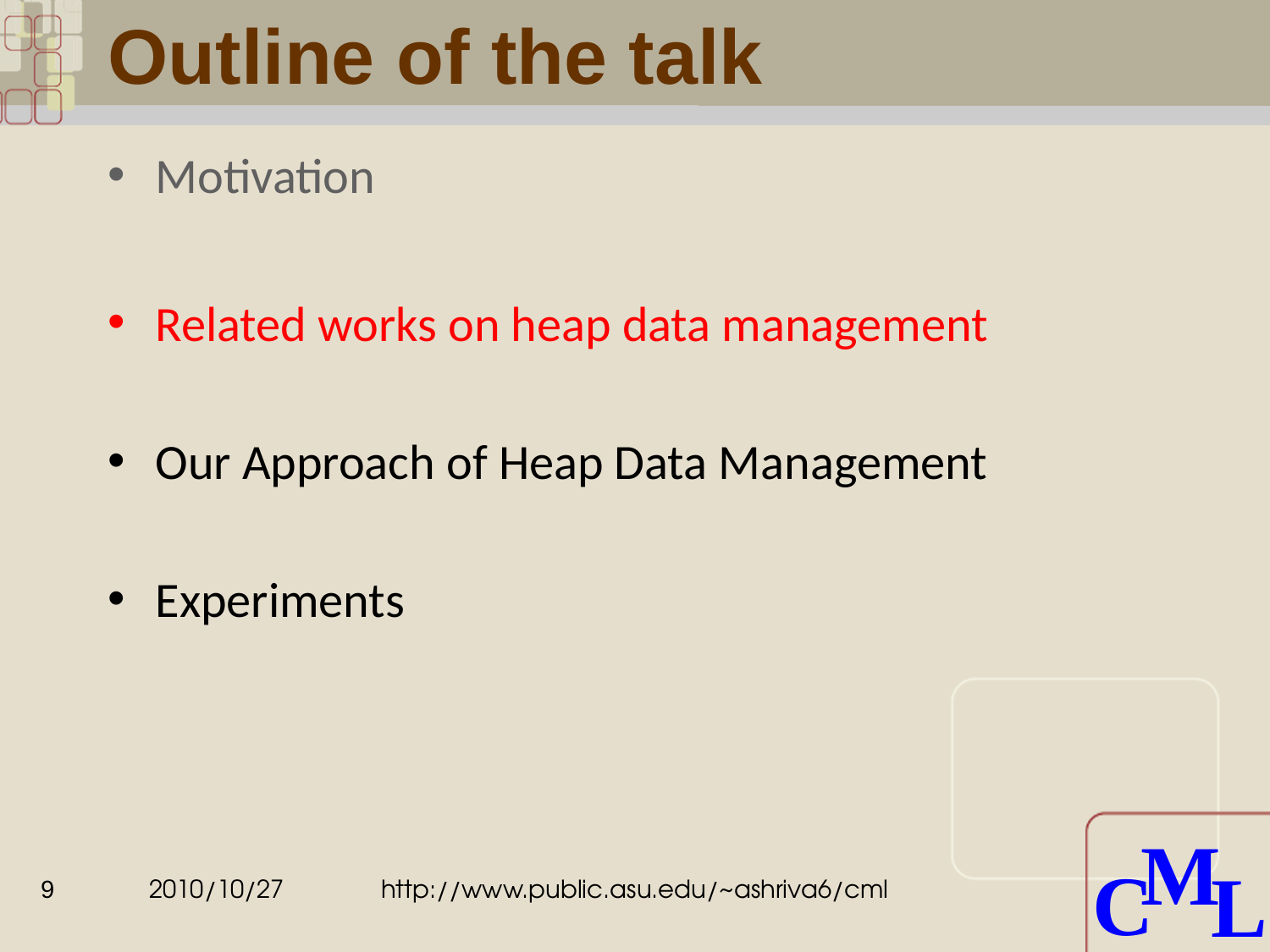

# Outline of the talk
Motivation

Related works on heap data management

Our Approach of Heap Data Management

Experiments
9
2010/10/27
http://www.public.asu.edu/~ashriva6/cml